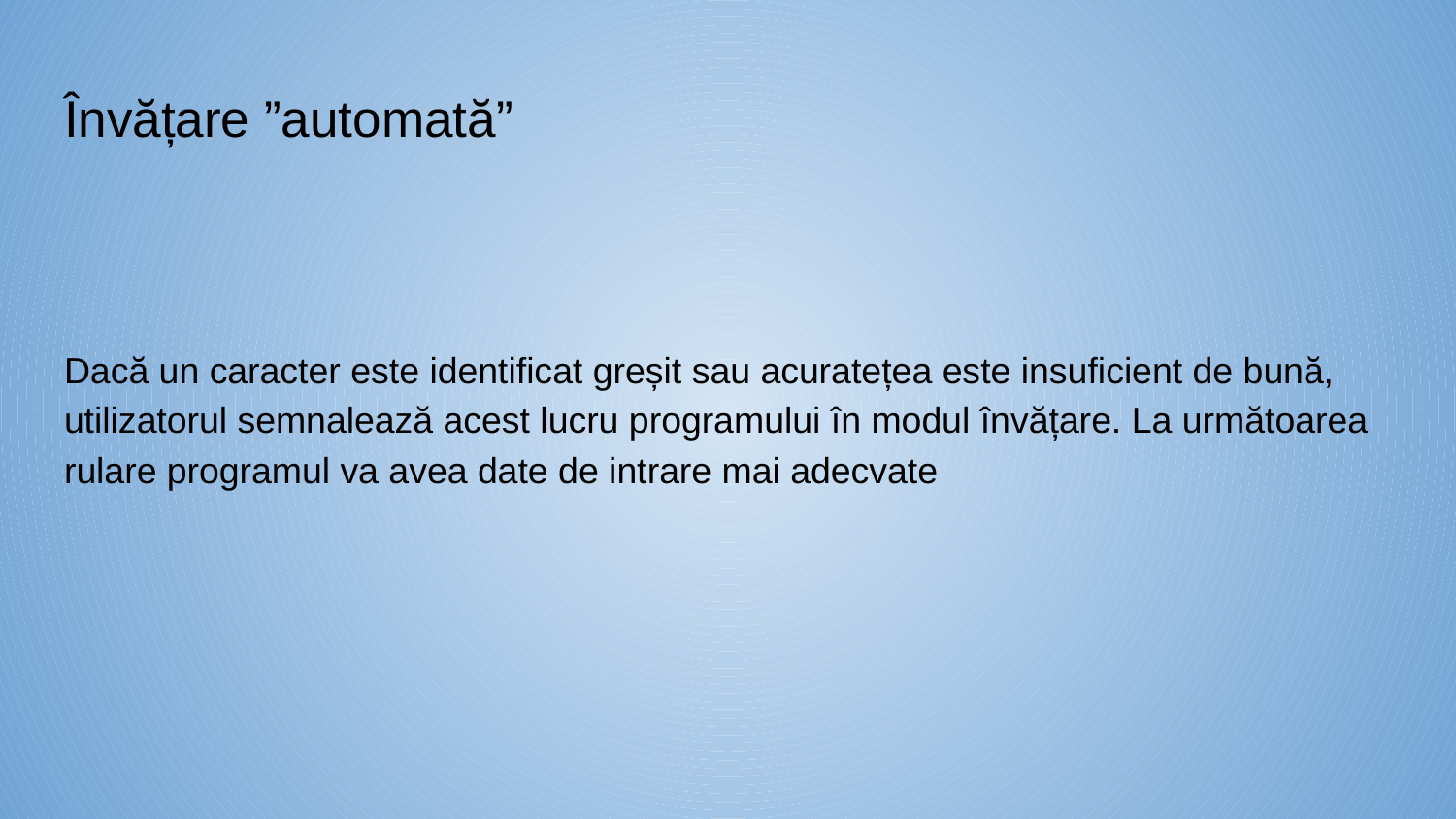

# Învățare ”automată”

Dacă un caracter este identificat greșit sau acuratețea este insuficient de bună, utilizatorul semnalează acest lucru programului în modul învățare. La următoarea rulare programul va avea date de intrare mai adecvate